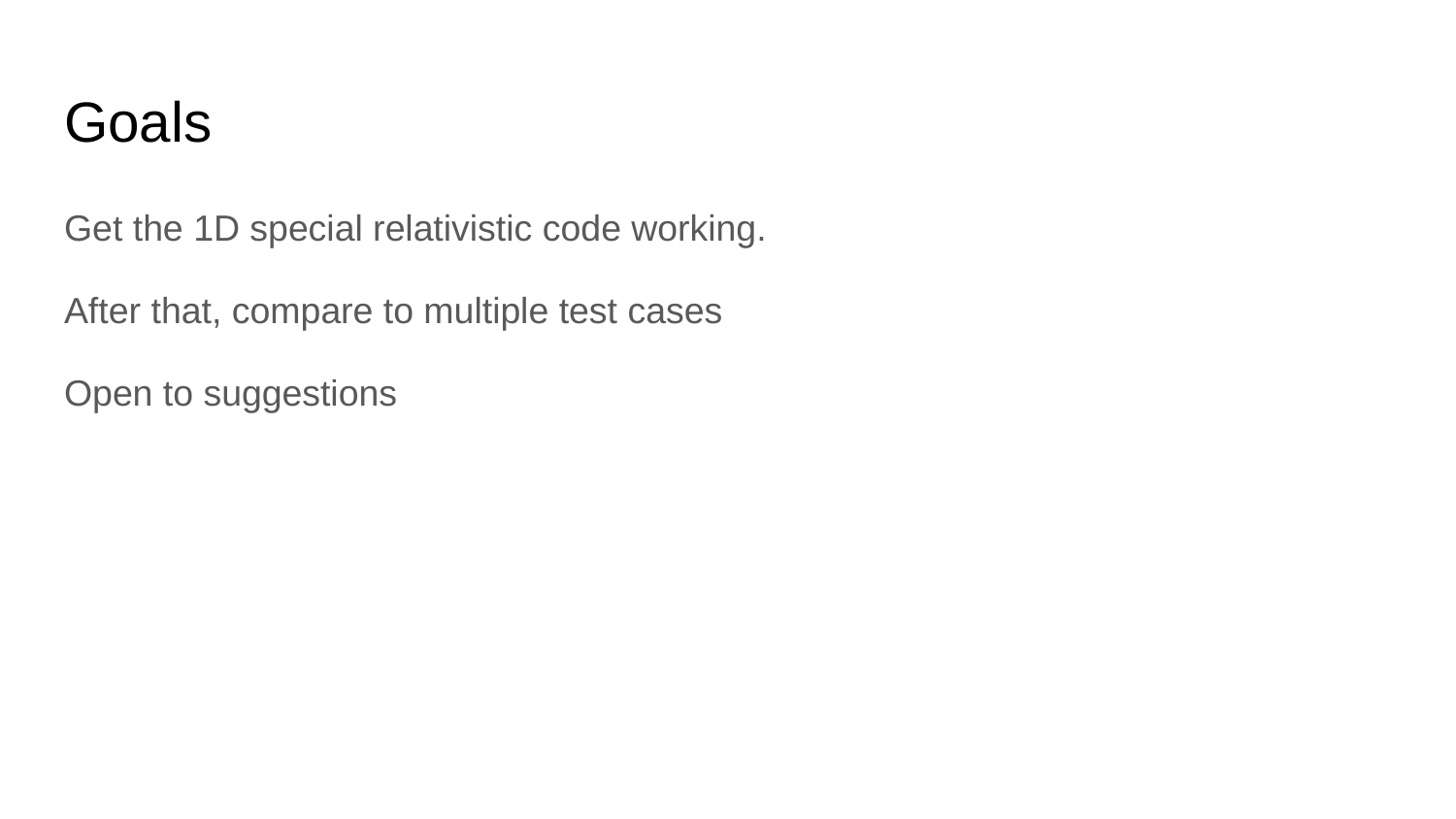

# Goals
Get the 1D special relativistic code working.
After that, compare to multiple test cases
Open to suggestions